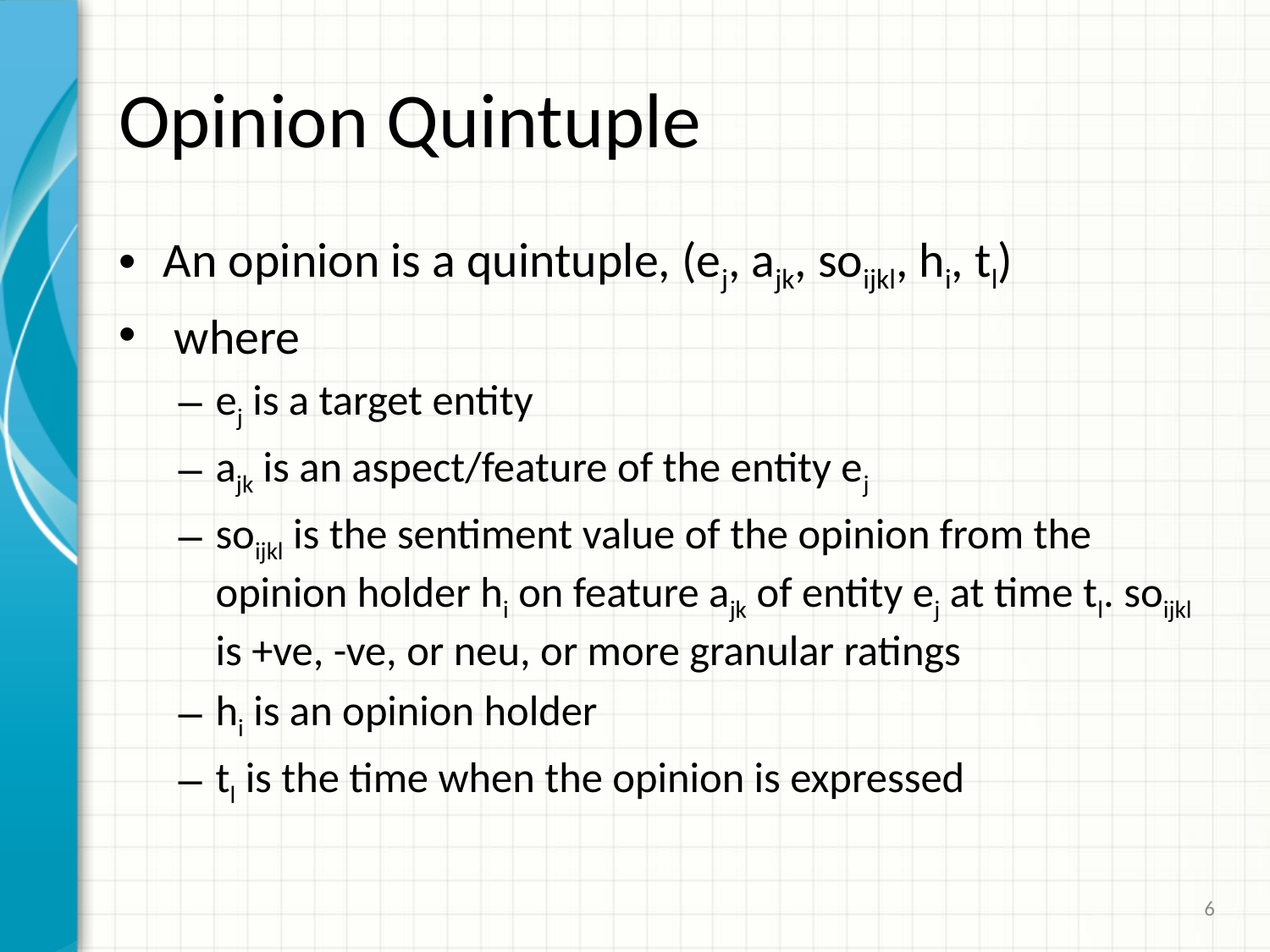

# Opinion Quintuple
An opinion is a quintuple, (ej, ajk, soijkl, hi, tl)
 where
ej is a target entity
ajk is an aspect/feature of the entity ej
soijkl is the sentiment value of the opinion from the opinion holder hi on feature ajk of entity ej at time tl. soijkl is +ve, -ve, or neu, or more granular ratings
hi is an opinion holder
tl is the time when the opinion is expressed
6